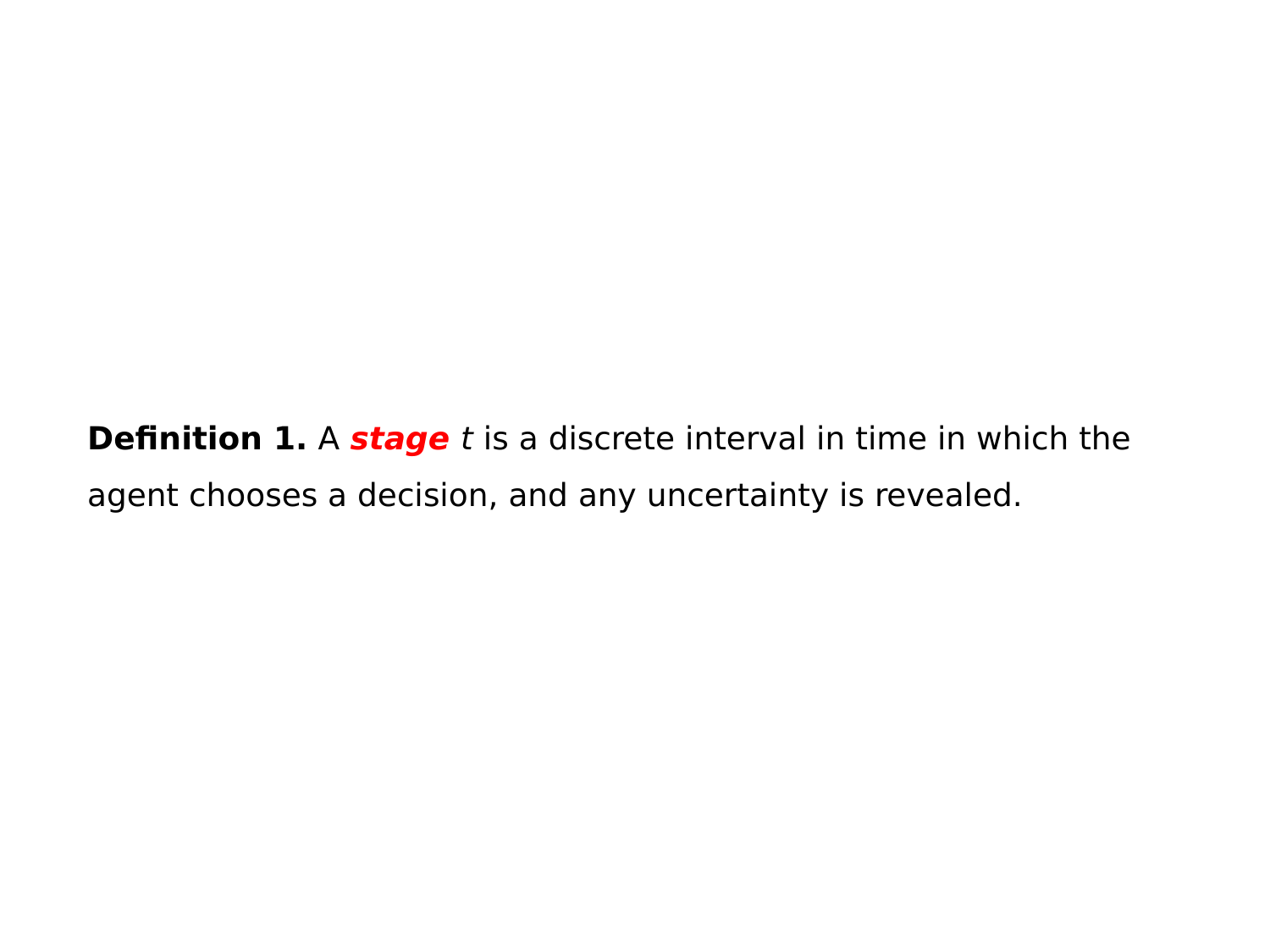

Definition 1. A stage t is a discrete interval in time in which the agent chooses a decision, and any uncertainty is revealed.